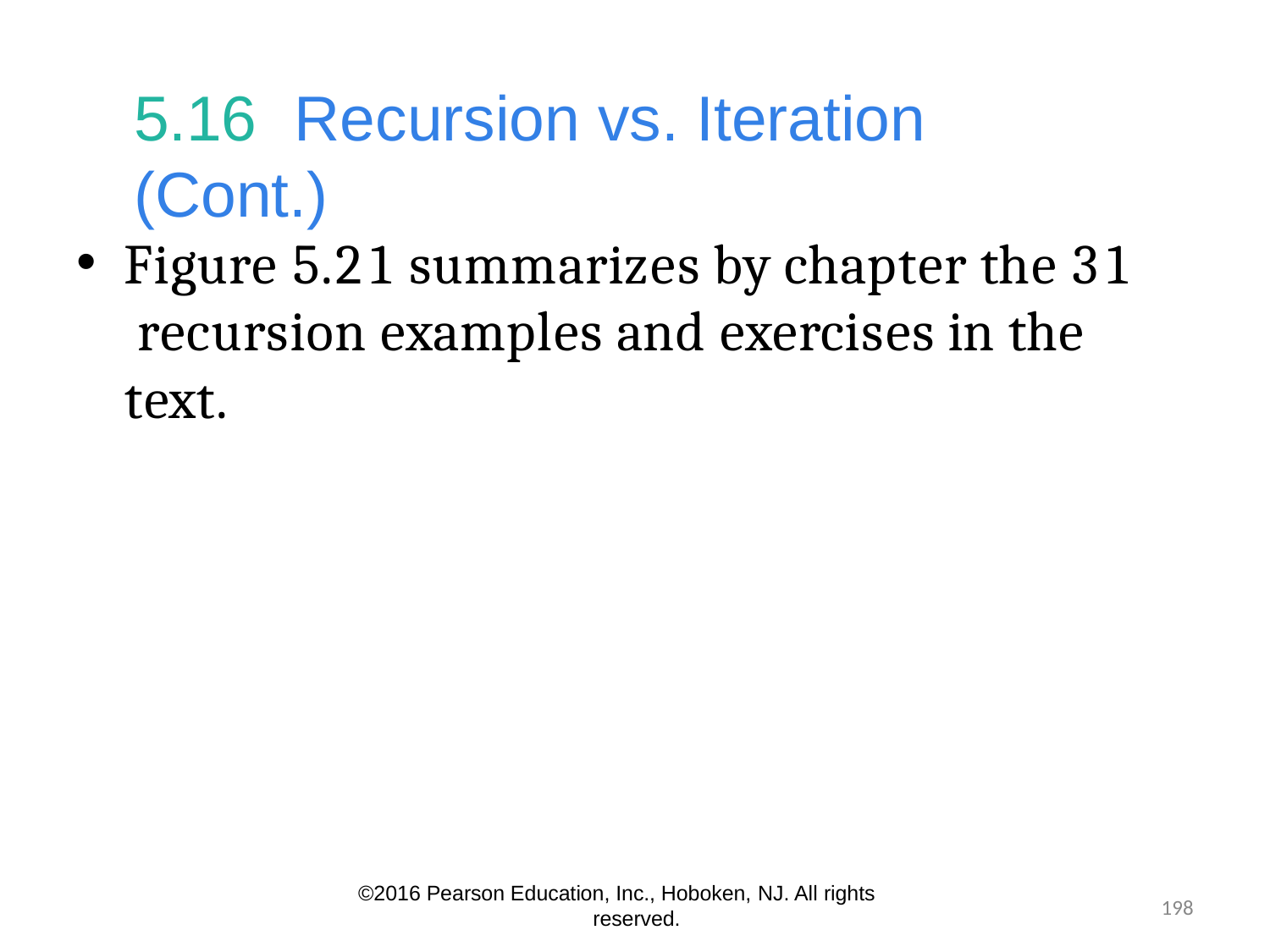

# 5.16	Recursion vs. Iteration (Cont.)
Figure 5.21 summarizes by chapter the 31  recursion examples and exercises in the  text.
©2016 Pearson Education, Inc., Hoboken, NJ. All rights  reserved.
198